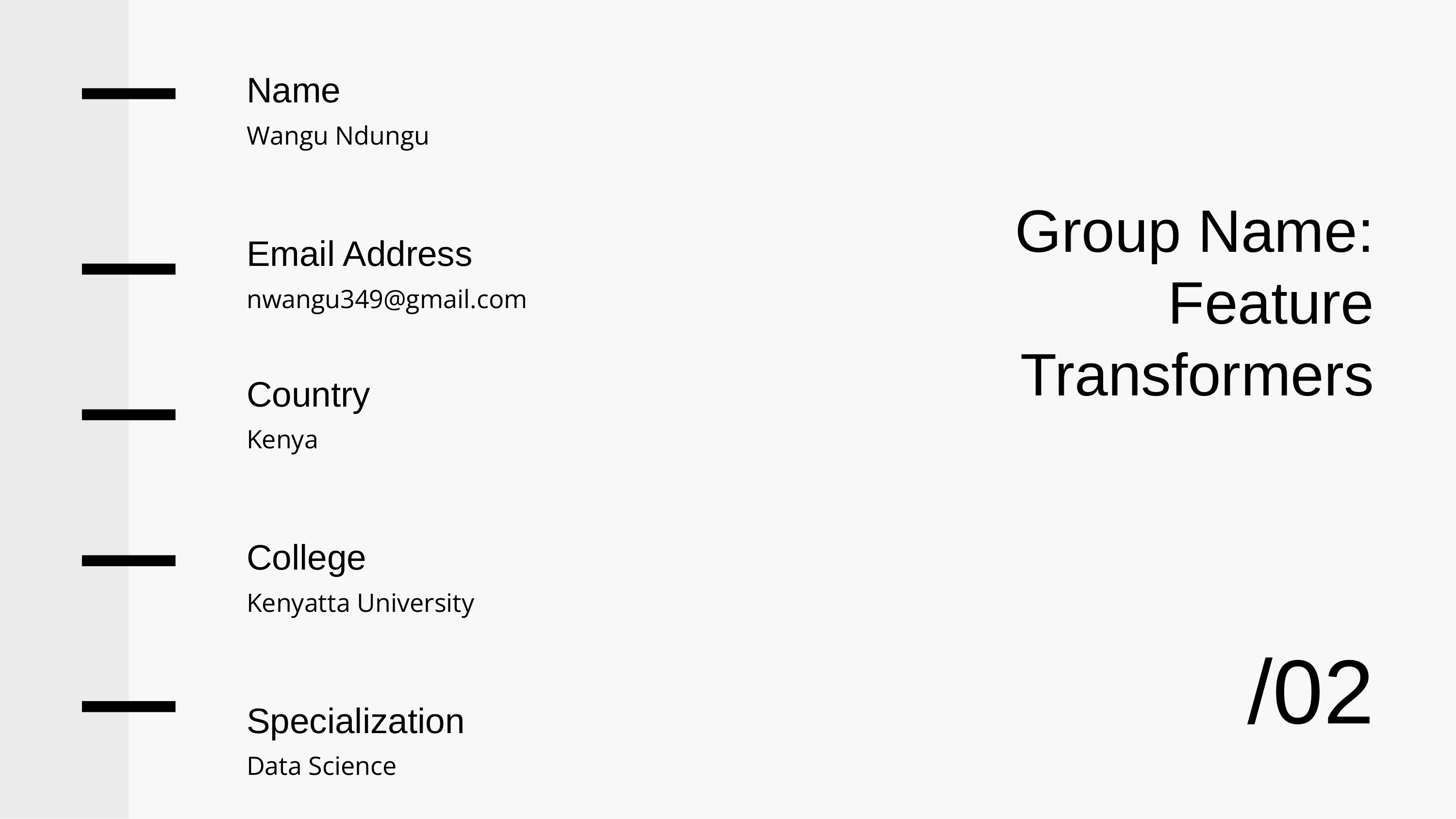

Name
Wangu Ndungu

Group Name:
Feature Transformers
Email Address
nwangu349@gmail.com

Country
Kenya

College
Kenyatta University

/02
Specialization
Data Science